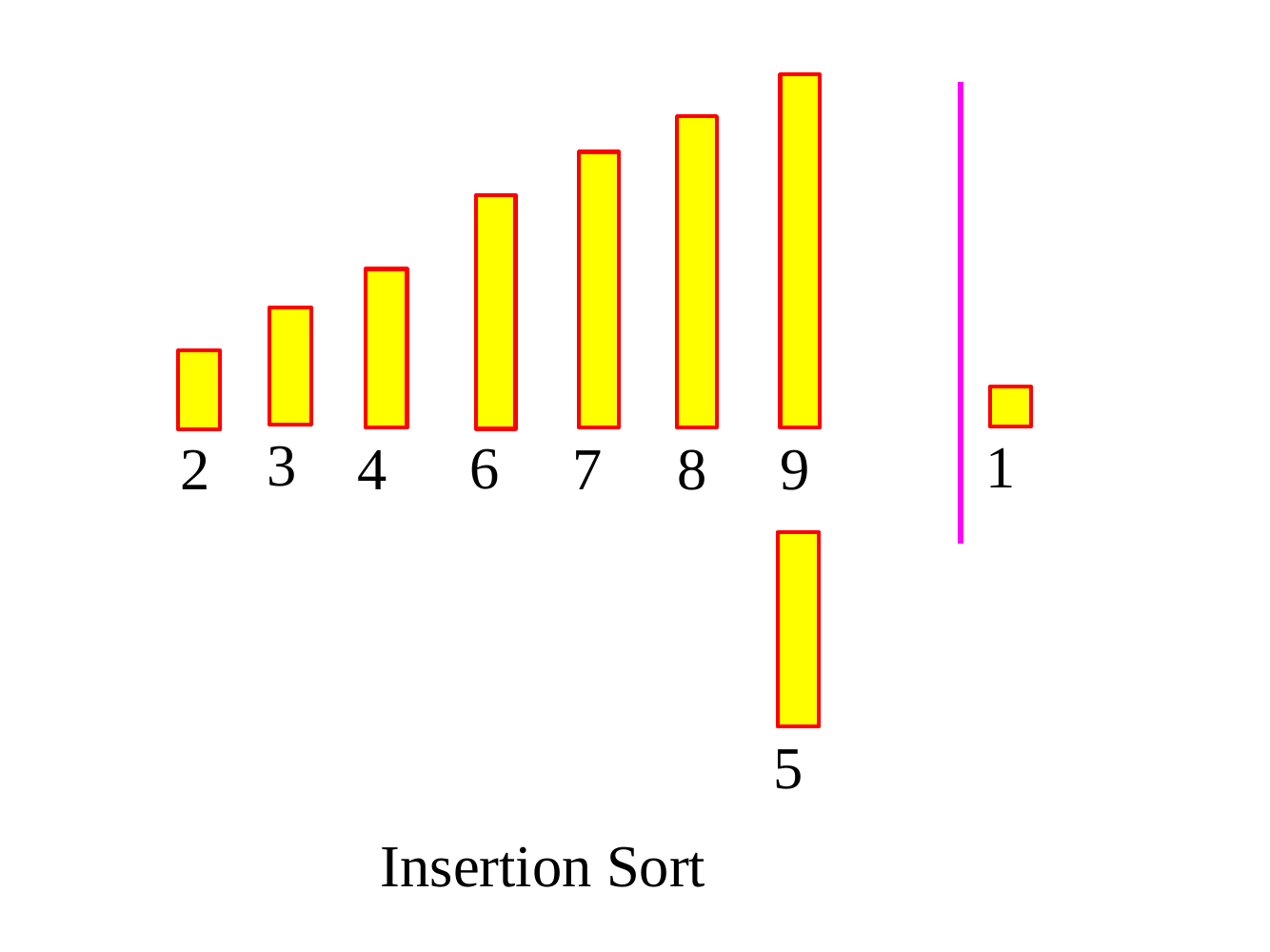

9

8

7

6

4

3

2

1

5
Insertion Sort